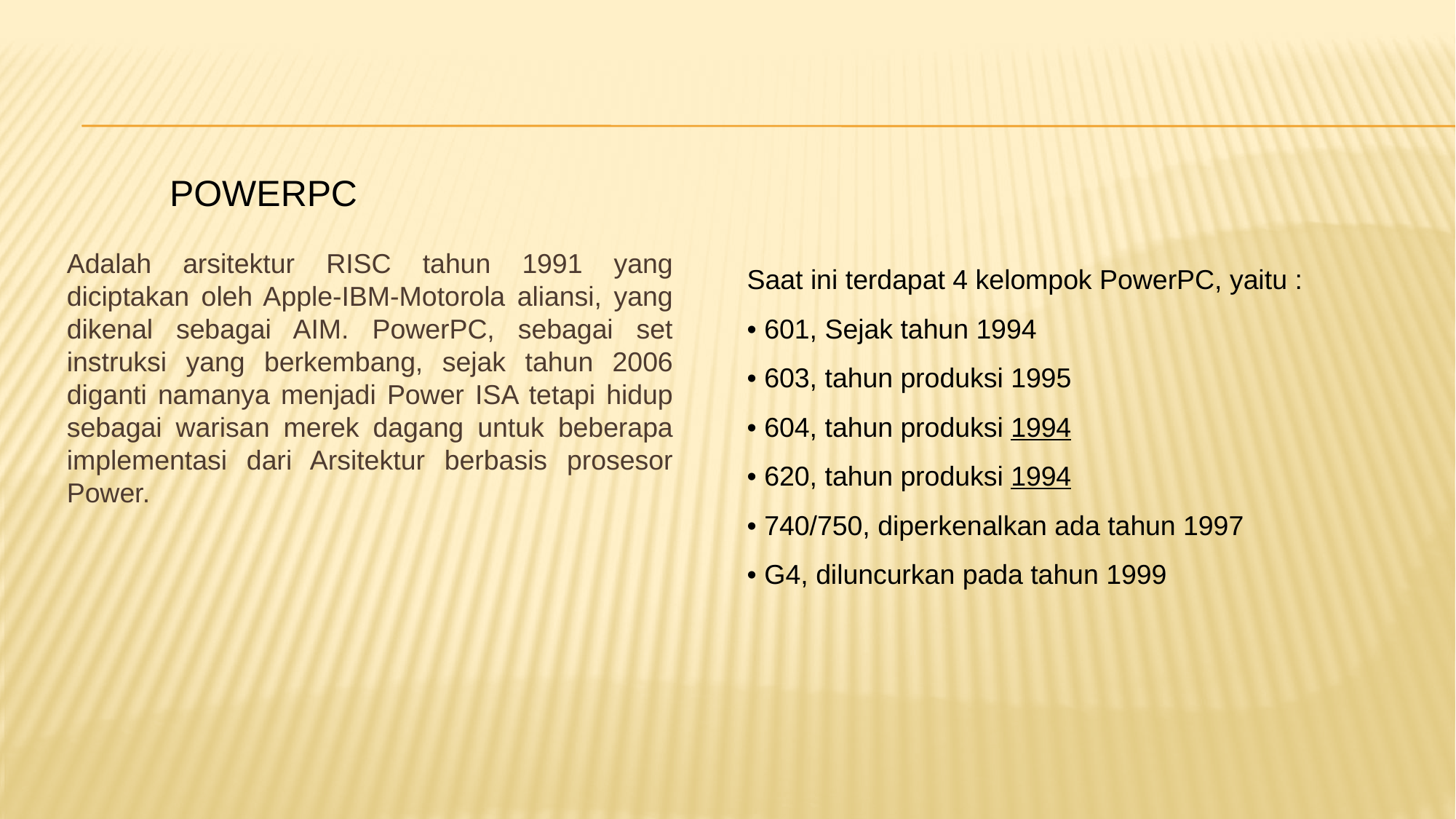

Powerpc
Adalah arsitektur RISC tahun 1991 yang diciptakan oleh Apple-IBM-Motorola aliansi, yang dikenal sebagai AIM. PowerPC, sebagai set instruksi yang berkembang, sejak tahun 2006 diganti namanya menjadi Power ISA tetapi hidup sebagai warisan merek dagang untuk beberapa implementasi dari Arsitektur berbasis prosesor Power.

Saat ini terdapat 4 kelompok PowerPC, yaitu :
• 601, Sejak tahun 1994
• 603, tahun produksi 1995
• 604, tahun produksi 1994
• 620, tahun produksi 1994
• 740/750, diperkenalkan ada tahun 1997
• G4, diluncurkan pada tahun 1999